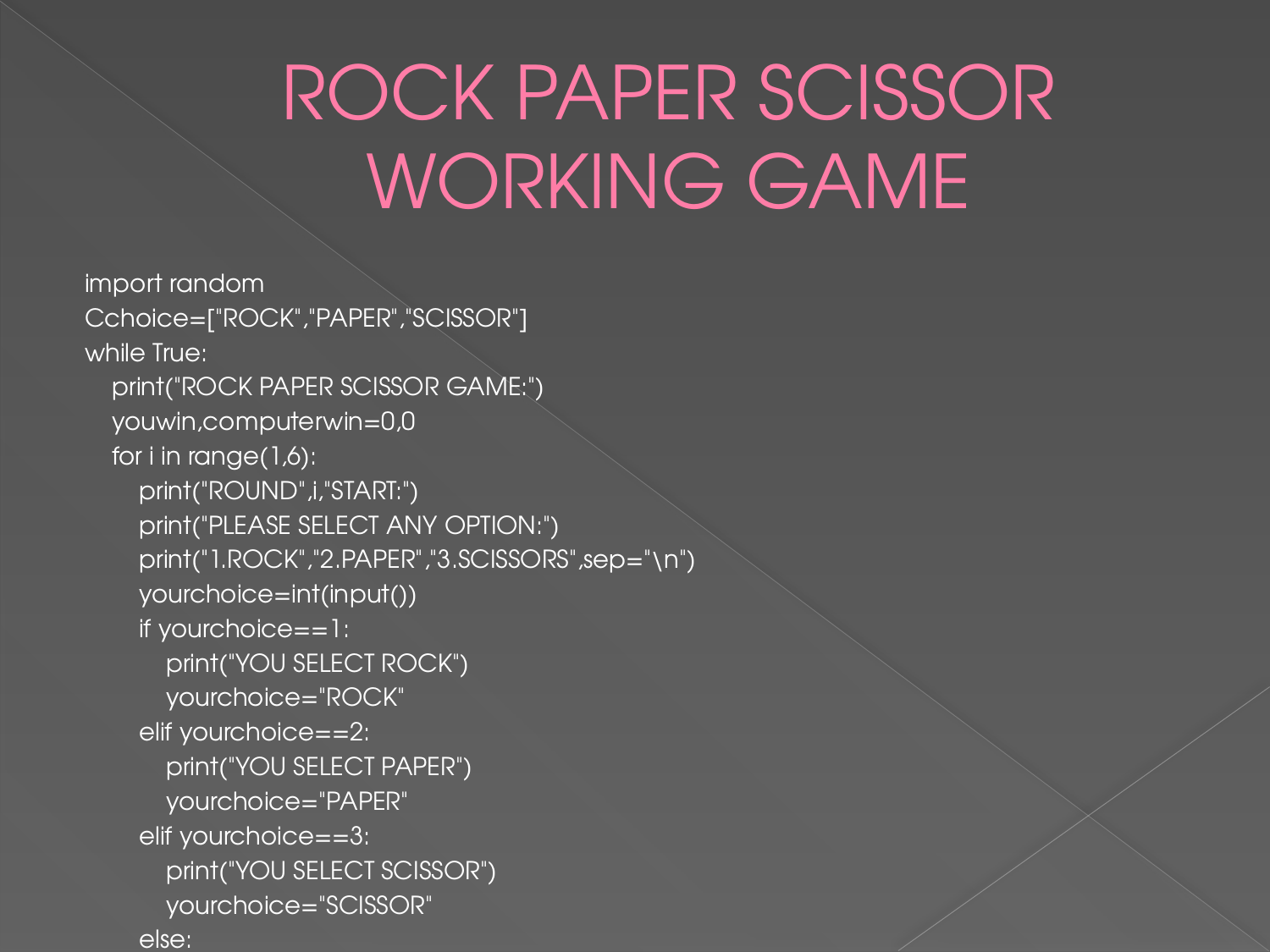

# ROCK PAPER SCISSOR WORKING GAME
import random
Cchoice=["ROCK","PAPER","SCISSOR"]
while True:
    print("ROCK PAPER SCISSOR GAME:")
    youwin,computerwin=0,0
    for i in range(1,6):
        print("ROUND",i,"START:")
        print("PLEASE SELECT ANY OPTION:")
        print("1.ROCK","2.PAPER","3.SCISSORS",sep="\n")
        yourchoice=int(input())
        if yourchoice==1:
            print("YOU SELECT ROCK")
            yourchoice="ROCK"
        elif yourchoice==2:
            print("YOU SELECT PAPER")
            yourchoice="PAPER"
        elif yourchoice==3:
            print("YOU SELECT SCISSOR")
            yourchoice="SCISSOR"
        else:
            print("INVALID CHOICE")
            break
        computerchoice=random.choice(Cchoice)
        print("COMPUTER SELECT",computerchoice)
        if yourchoice==computerchoice:
            youwin+=1
            computerwin+=1
            print("THIS ROUND IS DRAWN")
        elif (yourchoice=="PAPER" and computerchoice=="ROCK") or (yourchoice=="ROCK" and computerchoice=="SCISSOR") or (yourchoice=="SCISSOR" and computerchoice=="PAPER"):
            youwin+=1
            print("YOU WIN THIS ROUND")
        else:
            computerwin+=1
            print("COMPUTER WIN THIS ROUND")
        if youwin>computerwin:
            print("YOU WIN THIS GAME:")
            print("SCORE IS:","YOUR SCORE:", youwin, "COMPUTERSCORE:",computerwin)
        elif computerwin>youwin:
            print("YOU LOSE THE GAME, YOU WIN THE GAME")
            print("SCORE IS:","YOURSCORE:",youwin, "COMPUTERSCORE:",computerwin,sep="")
        else:
            print("MATCH DRAWN")
            print("SCORE IS:","YOURSCORE:", youwin, "COMPUTERSCORE:",computerwin,sep="")
        user_choice=input("WANT TO PLAY AGAIN?(YES/EXIT)")
        if user_choice=="YES" or user_choice=="yes" or user_choice=="YES":
            continue
        else:
            break